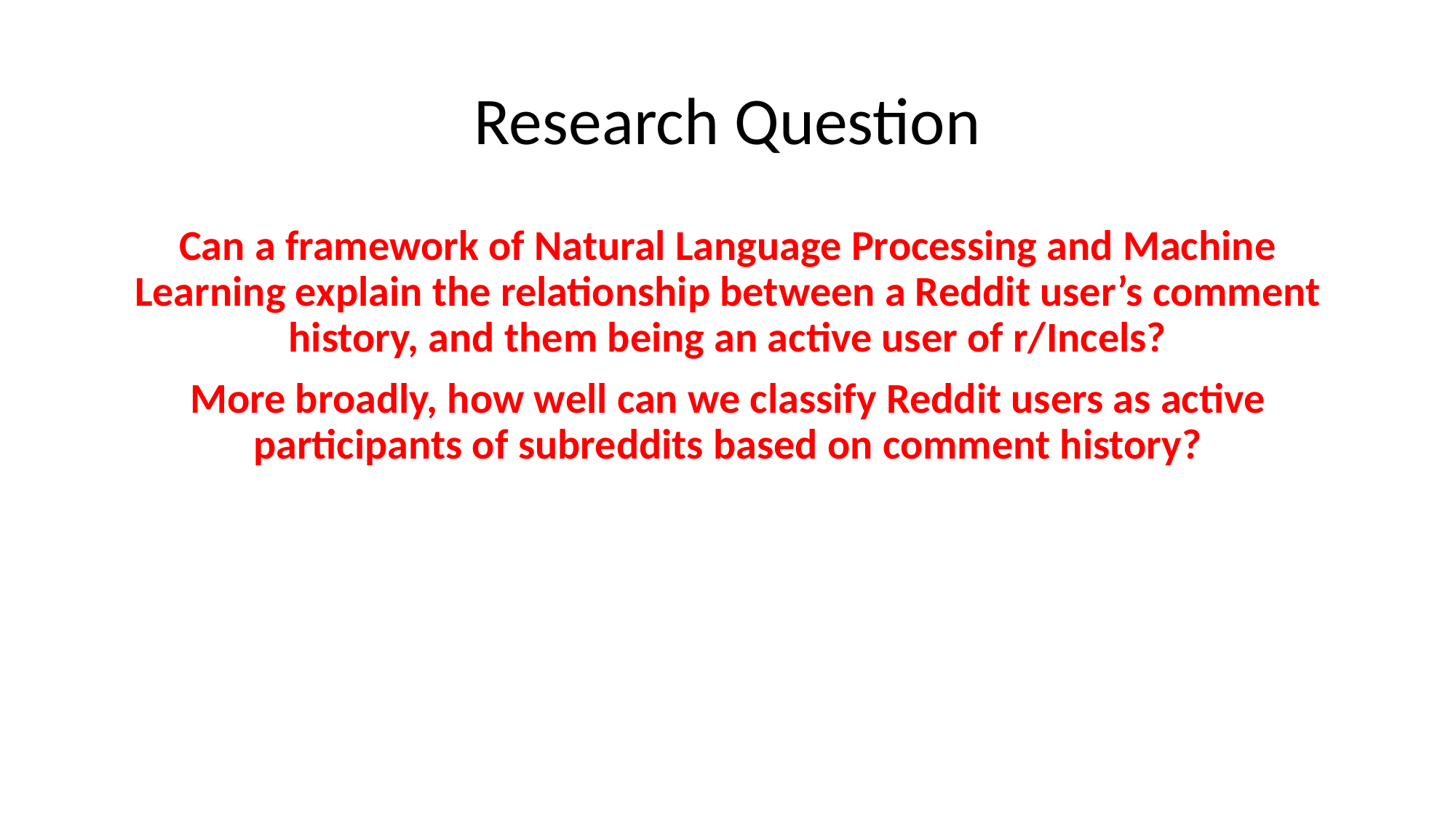

# Research Question
Can a framework of Natural Language Processing and Machine Learning explain the relationship between a Reddit user’s comment history, and them being an active user of r/Incels?
More broadly, how well can we classify Reddit users as active participants of subreddits based on comment history?